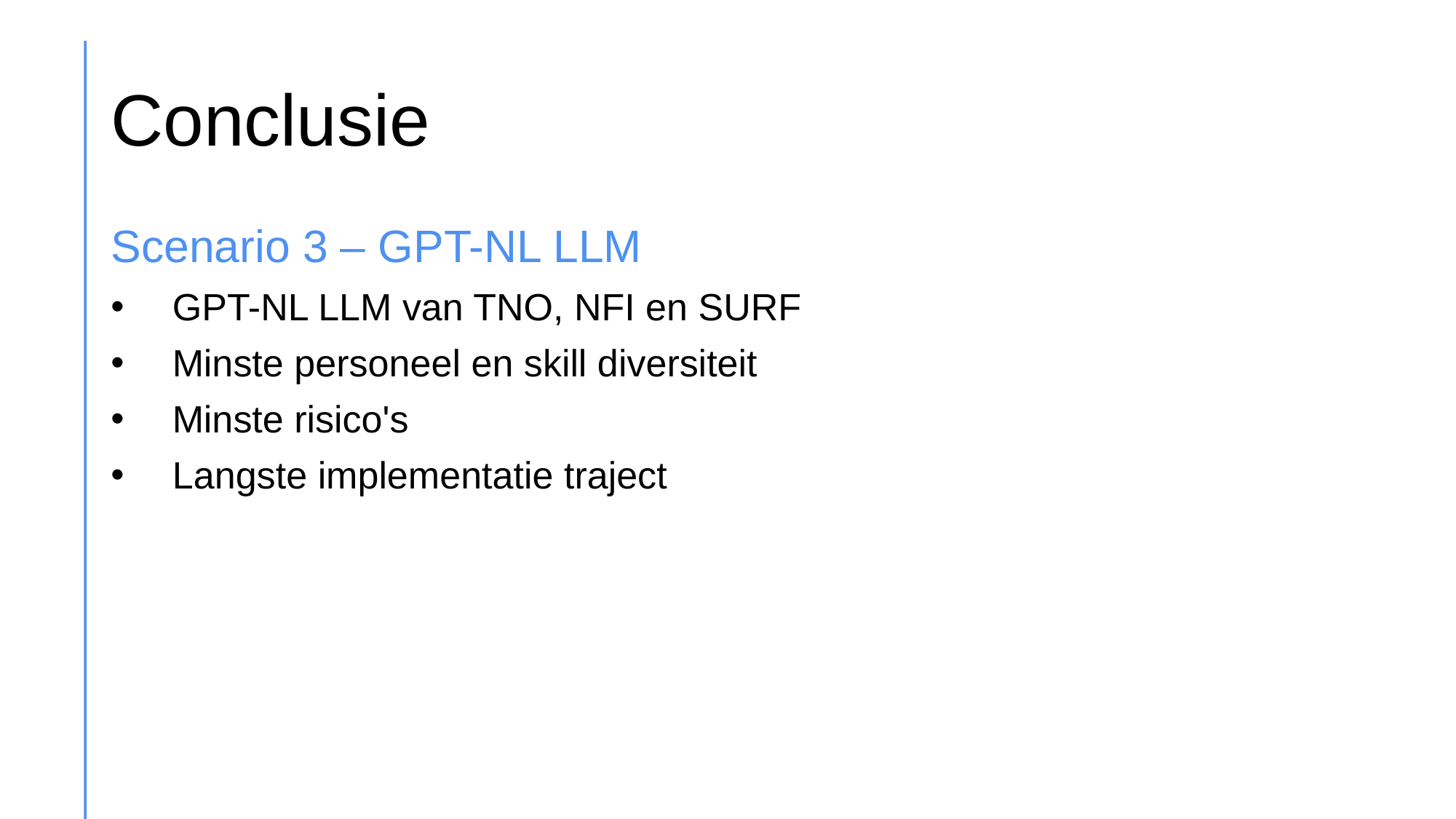

# Conclusie
Scenario 3 – GPT-NL LLM
GPT-NL LLM van TNO, NFI en SURF
Minste personeel en skill diversiteit
Minste risico's
Langste implementatie traject